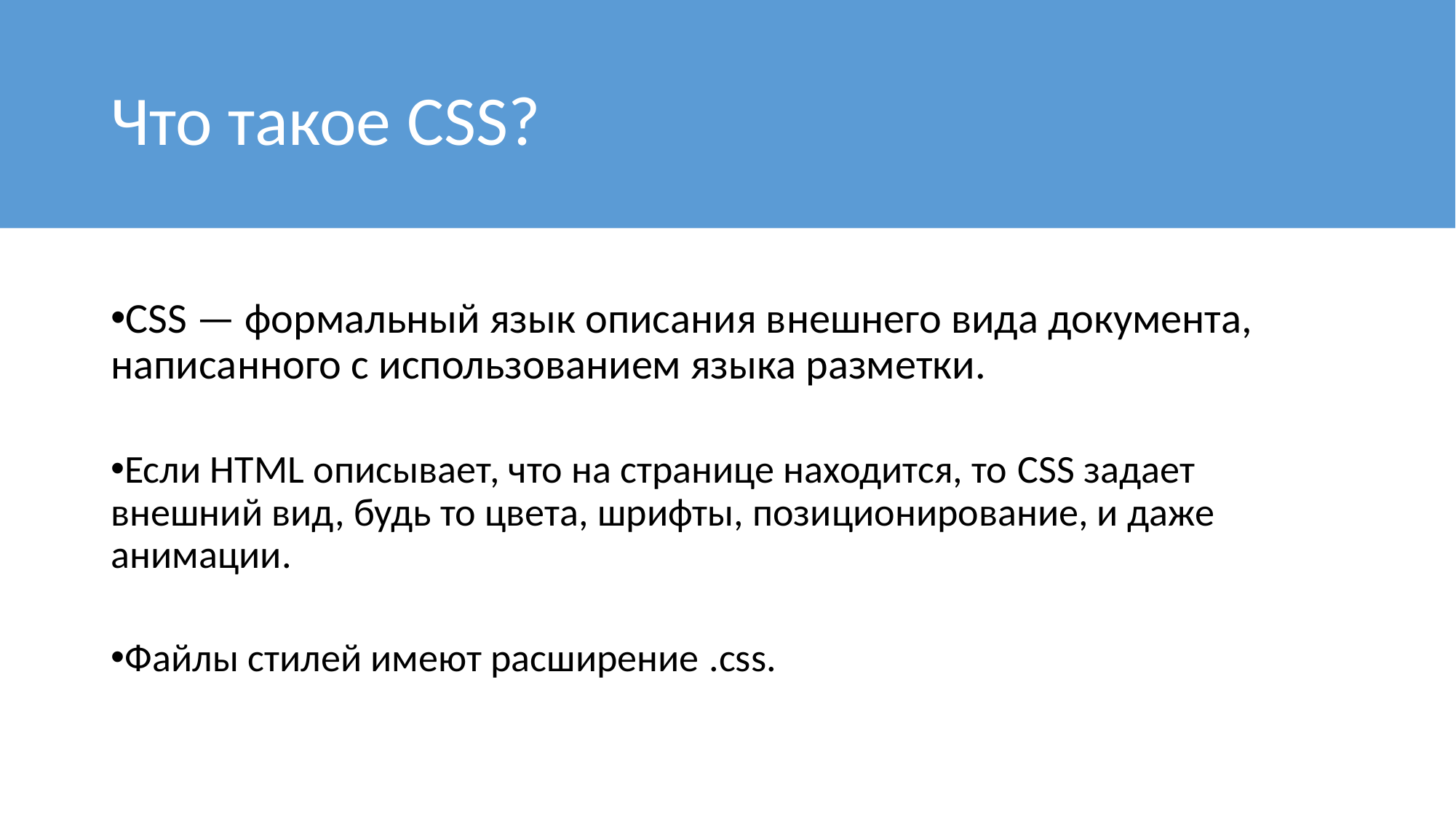

# Что такое CSS?
CSS — формальный язык описания внешнего вида документа, написанного с использованием языка разметки.

Если HTML описывает, что на странице находится, то CSS задает внешний вид, будь то цвета, шрифты, позиционирование, и даже анимации.

Файлы стилей имеют расширение .css.